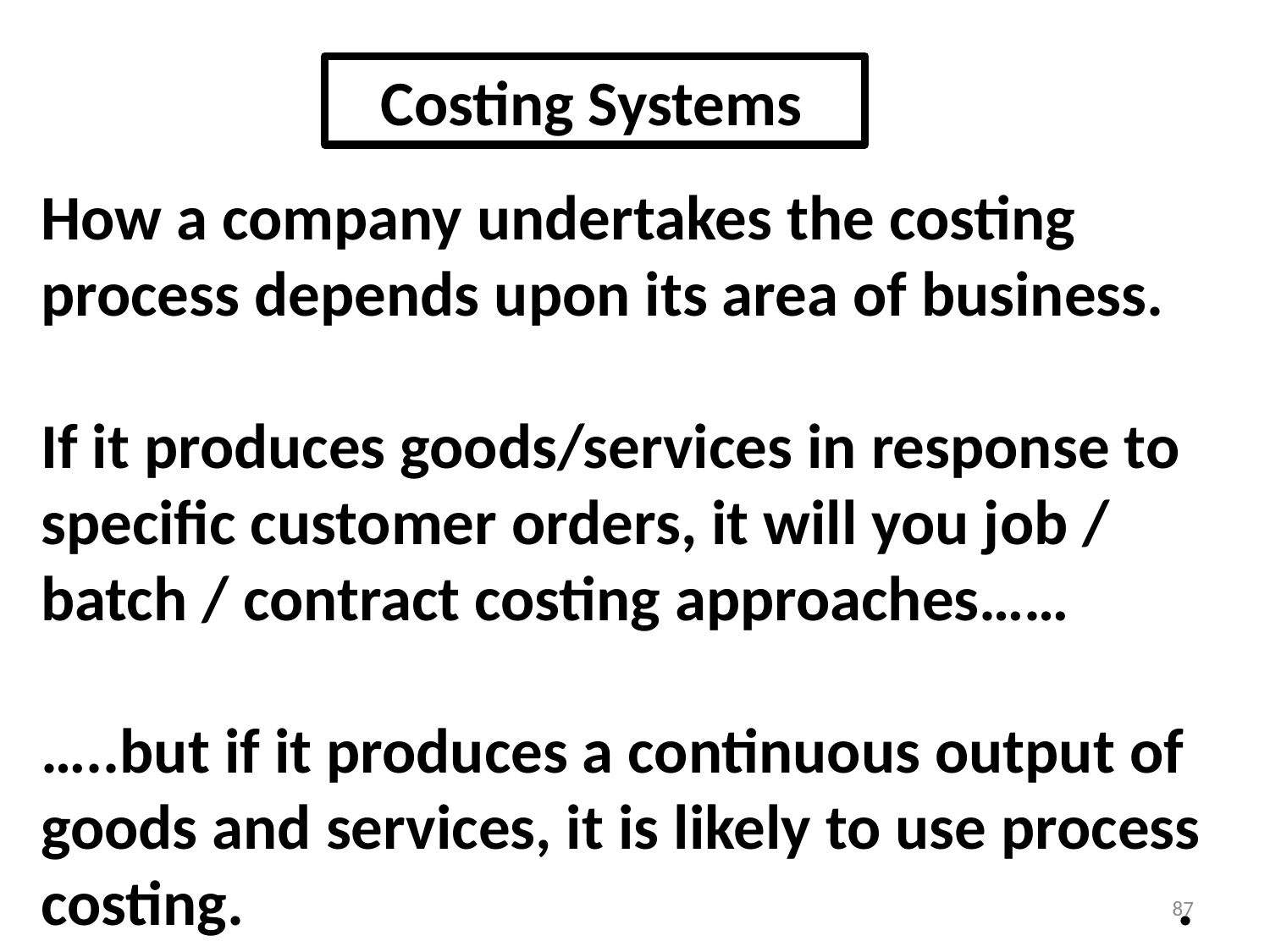

How a company undertakes the costing
process depends upon its area of business.

If it produces goods/services in response to
specific customer orders, it will you job /
batch / contract costing approaches……

…..but if it produces a continuous output of
goods and services, it is likely to use process
costing.                                                                 .
   Costing Systems
87